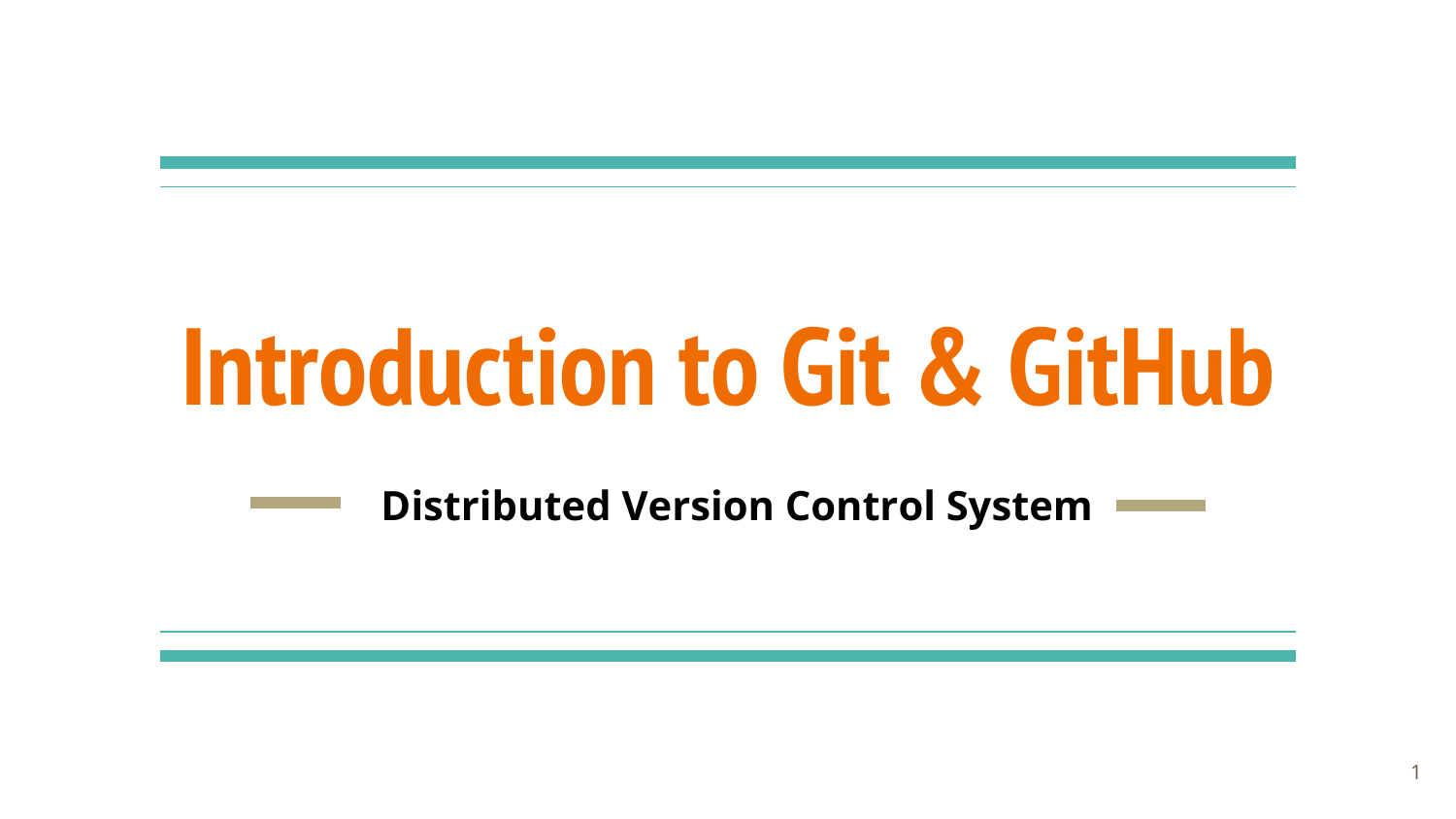

# Introduction to Git & GitHub
Distributed Version Control System
1